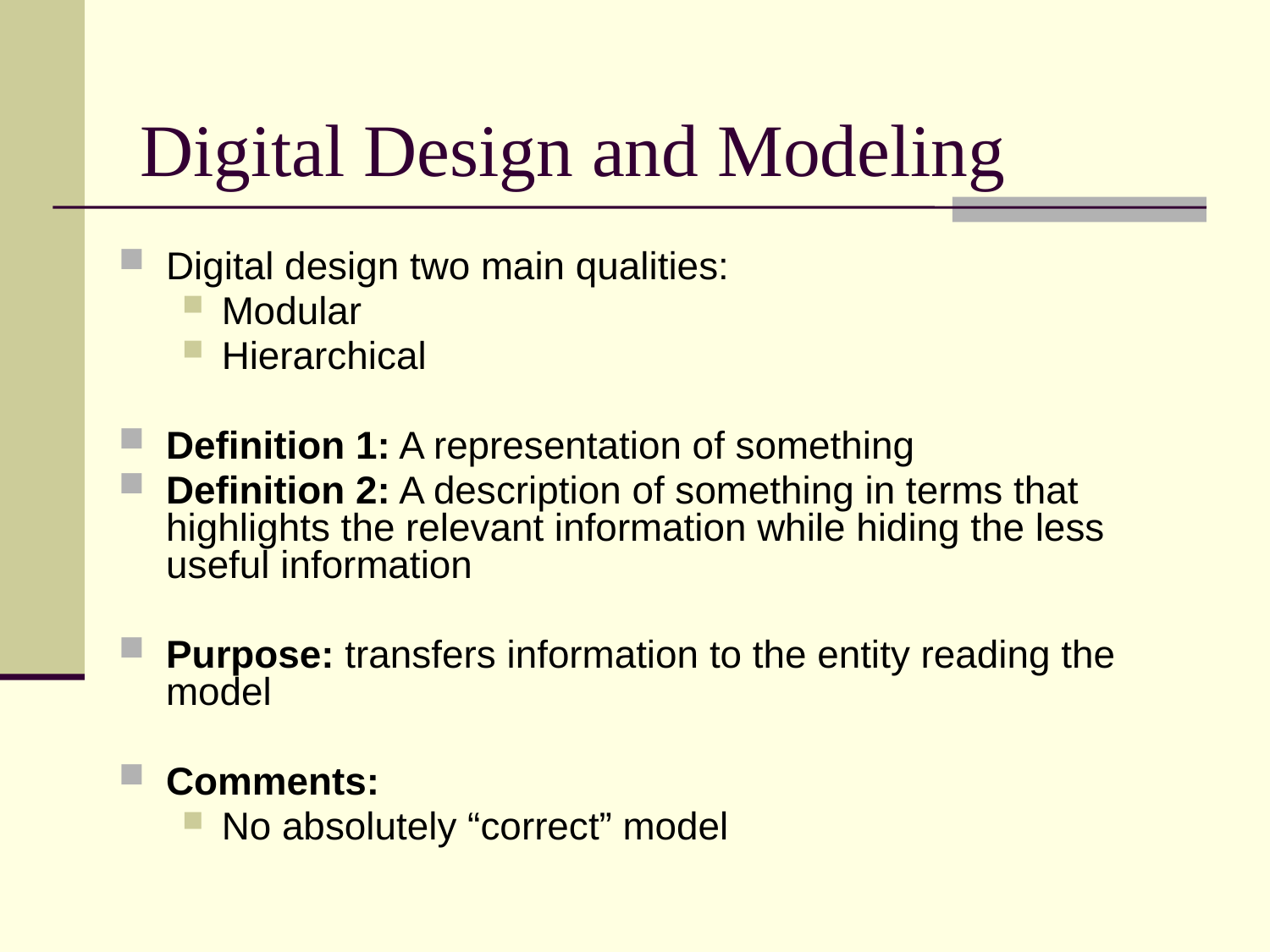

Digital Design and Modeling
Digital design two main qualities:
Modular
Hierarchical

Definition 1: A representation of something
Definition 2: A description of something in terms that highlights the relevant information while hiding the less useful information

Purpose: transfers information to the entity reading the model

Comments:
No absolutely “correct” model